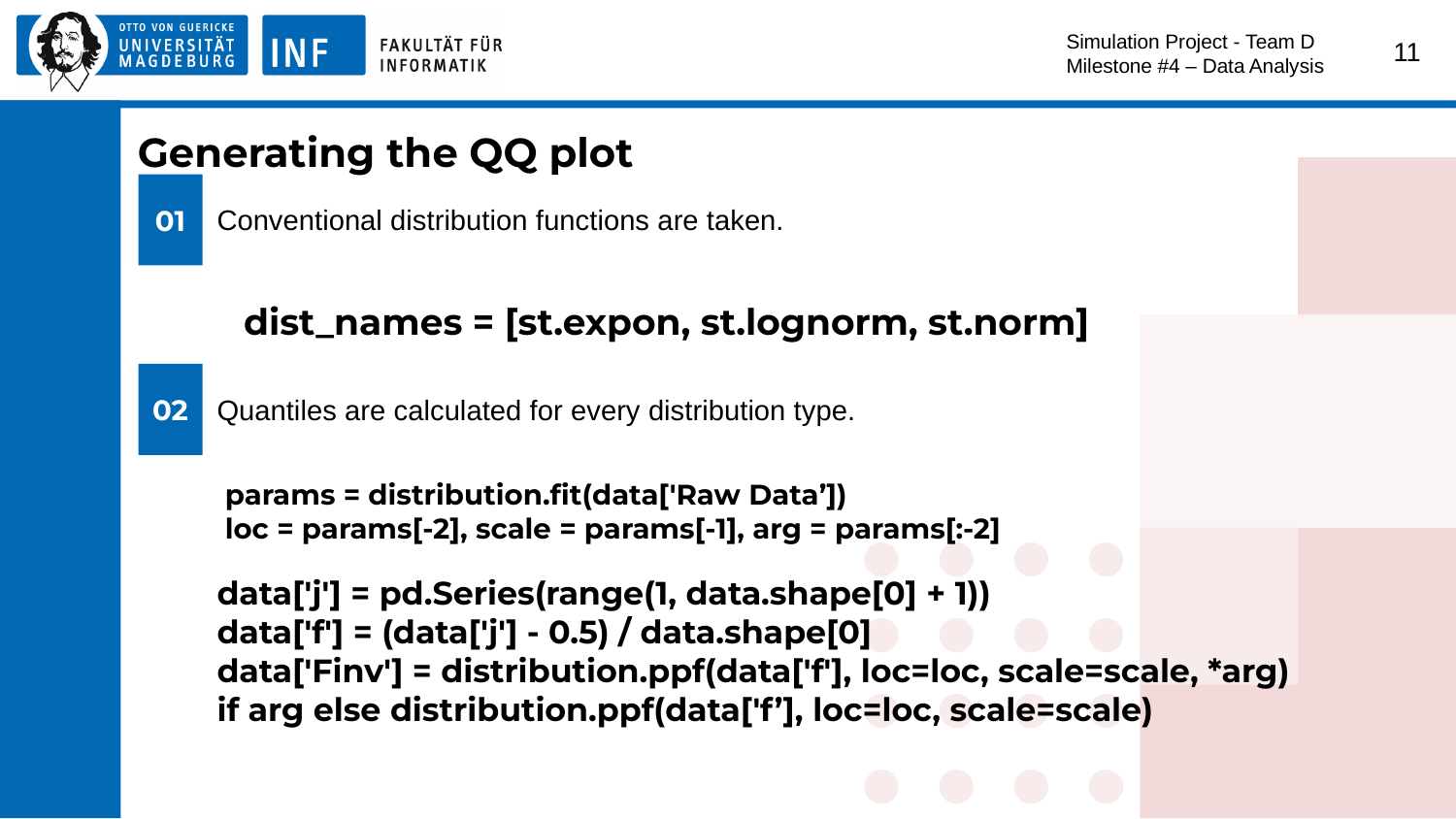

Simulation Project - Team D
Milestone #4 – Data Analysis
11
# Generating the QQ plot
01
Conventional distribution functions are taken.
dist_names = [st.expon, st.lognorm, st.norm]
02
Quantiles are calculated for every distribution type.
params = distribution.fit(data['Raw Data’])
loc = params[-2], scale = params[-1], arg = params[:-2]
data['j'] = pd.Series(range(1, data.shape[0] + 1))
data['f'] = (data['j'] - 0.5) / data.shape[0]
data['Finv'] = distribution.ppf(data['f'], loc=loc, scale=scale, *arg) if arg else distribution.ppf(data['f’], loc=loc, scale=scale)